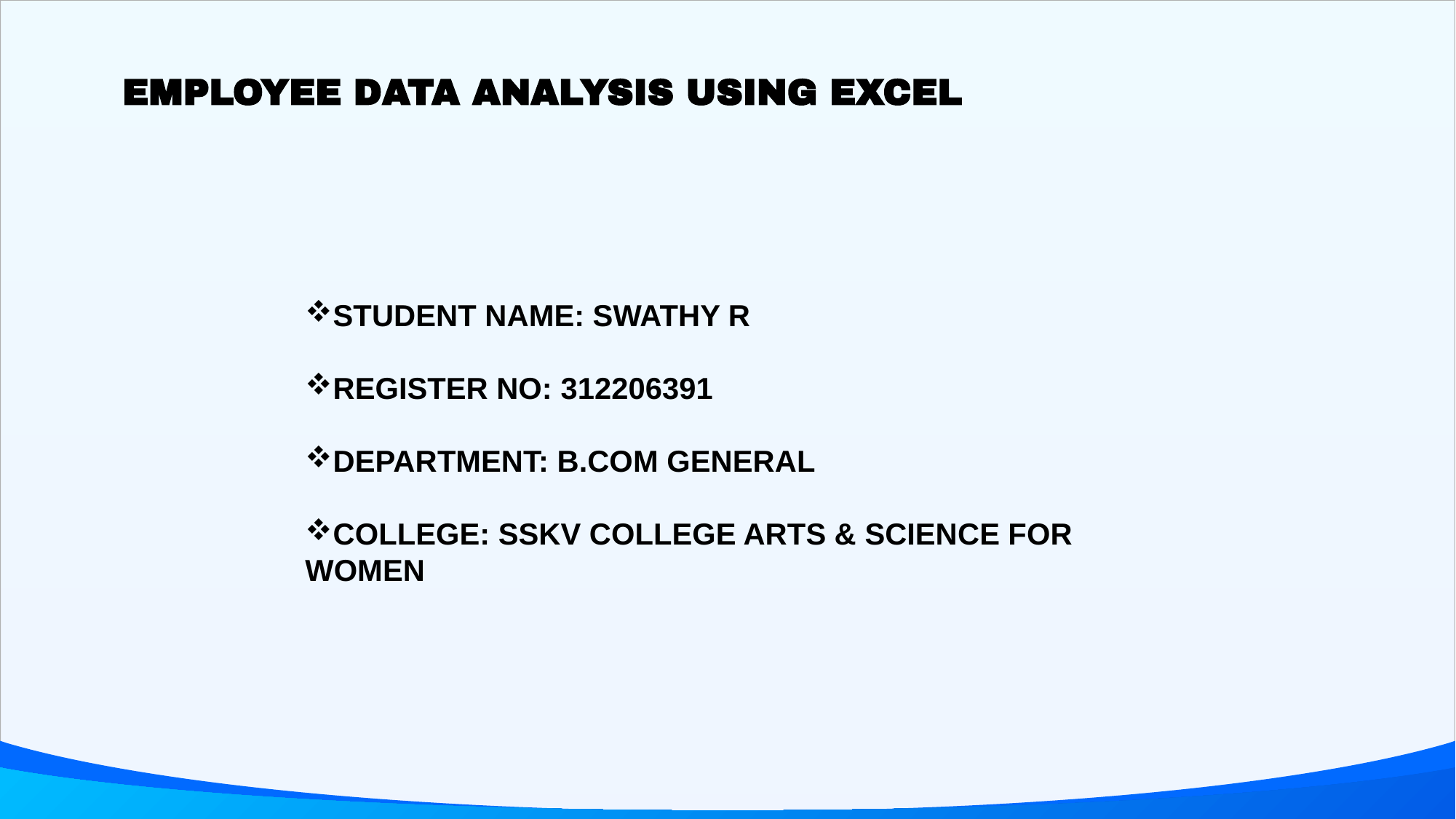

EMPLOYEE DATA ANALYSIS USING EXCEL

STUDENT NAME: SWATHY R

REGISTER NO: 312206391

DEPARTMENT: B.COM GENERAL

COLLEGE: SSKV COLLEGE ARTS & SCIENCE FOR WOMEN